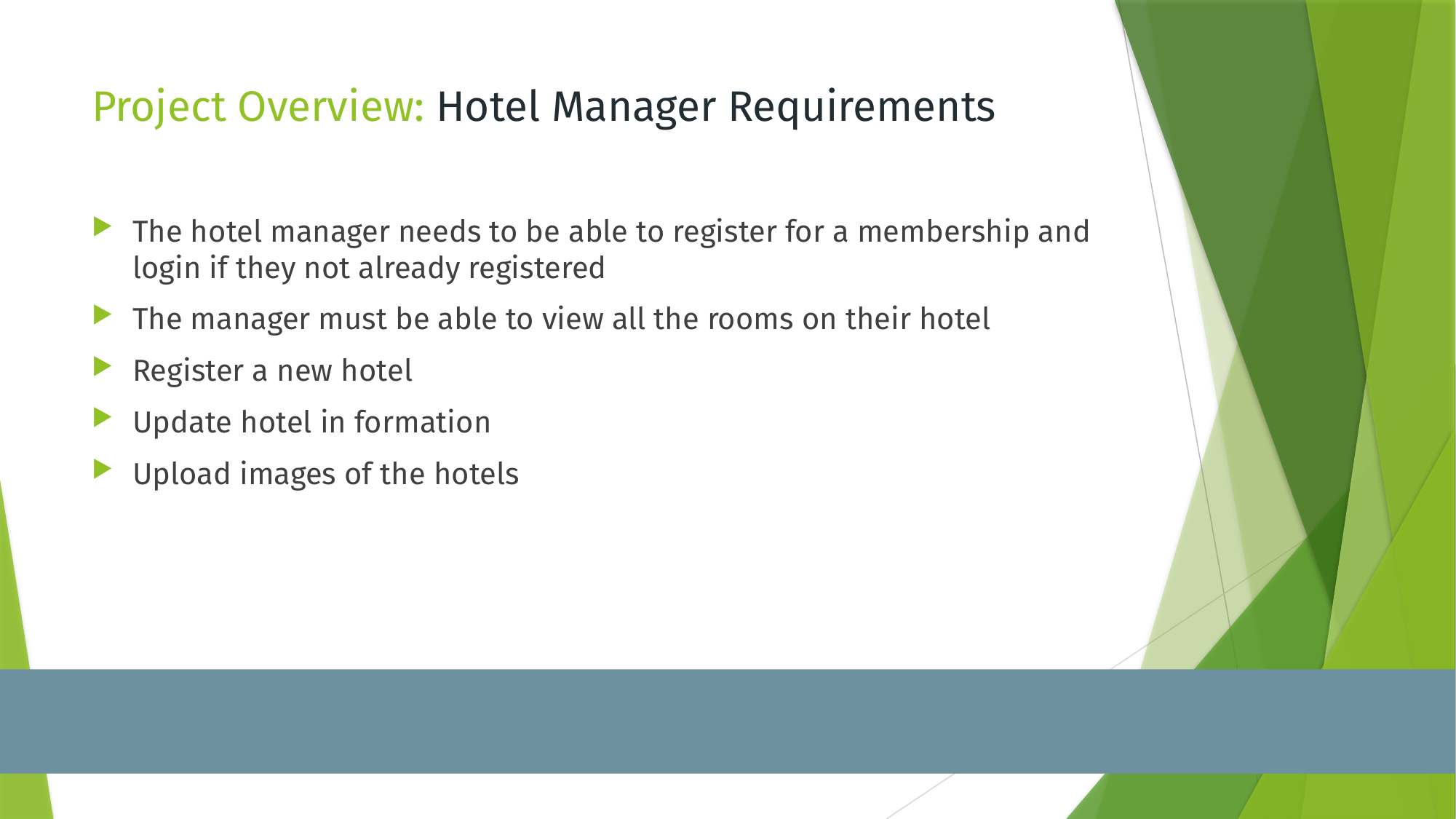

# Project Overview: Hotel Manager Requirements
The hotel manager needs to be able to register for a membership and login if they not already registered
The manager must be able to view all the rooms on their hotel
Register a new hotel
Update hotel in formation
Upload images of the hotels